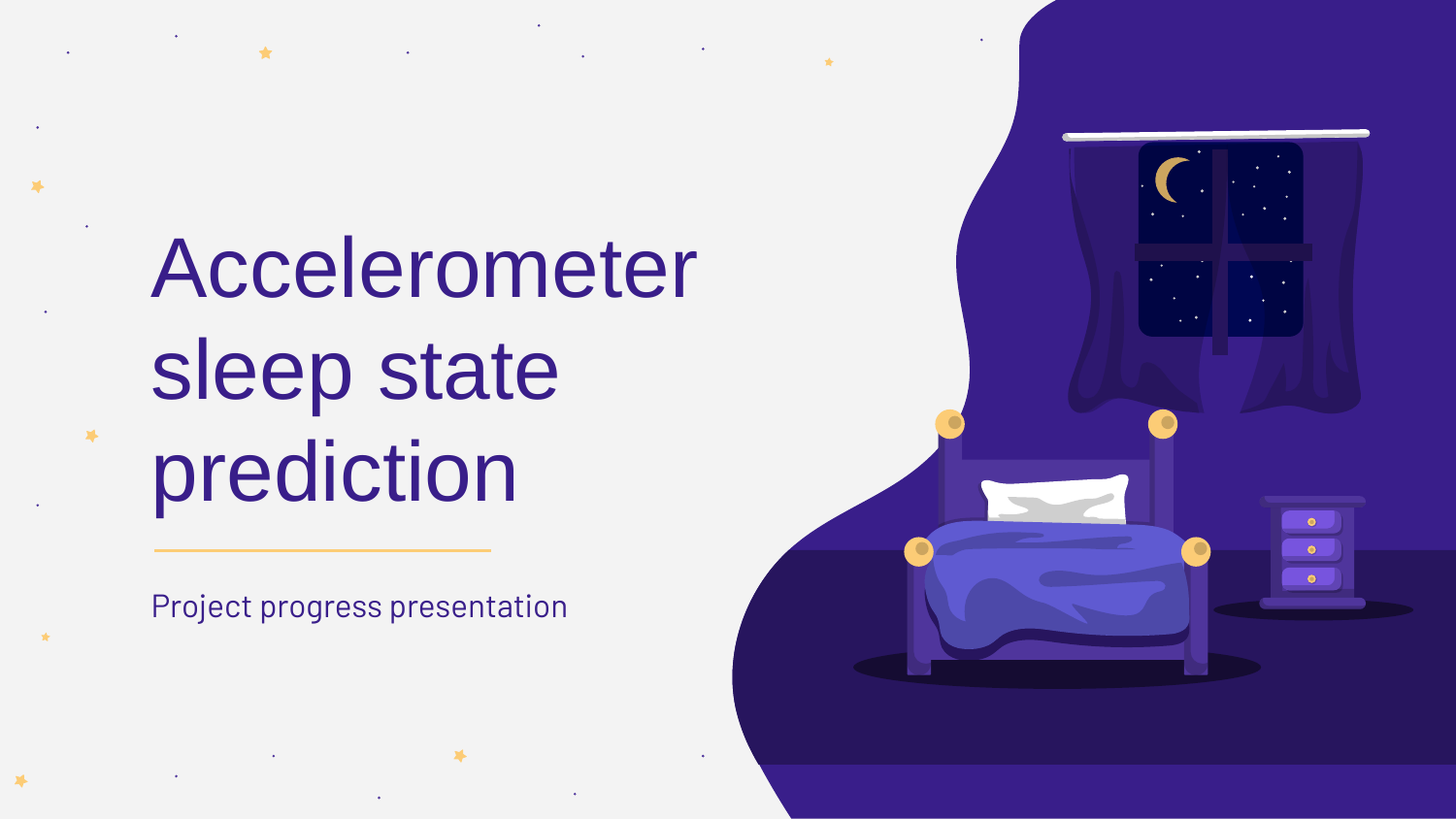

# Accelerometer sleep state prediction

Project progress presentation